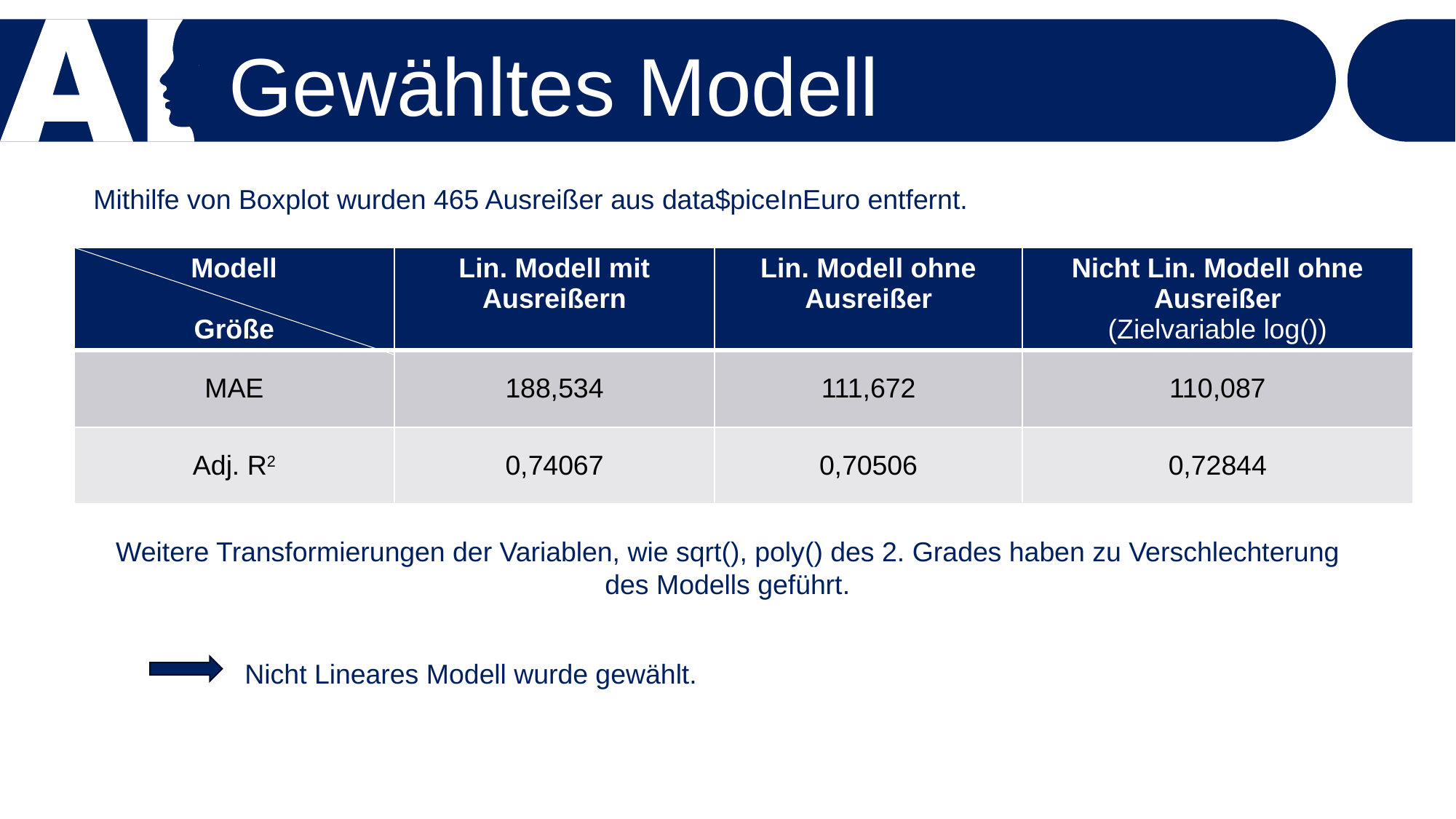

Gewähltes Modell
Mithilfe von Boxplot wurden 465 Ausreißer aus data$piceInEuro entfernt.
| Modell Größe | Lin. Modell mit Ausreißern | Lin. Modell ohne Ausreißer | Nicht Lin. Modell ohne Ausreißer (Zielvariable log()) |
| --- | --- | --- | --- |
| MAE | 188,534 | 111,672 | 110,087 |
| Adj. R2 | 0,74067 | 0,70506 | 0,72844 |
Weitere Transformierungen der Variablen, wie sqrt(), poly() des 2. Grades haben zu Verschlechterung des Modells geführt.
Nicht Lineares Modell wurde gewählt.